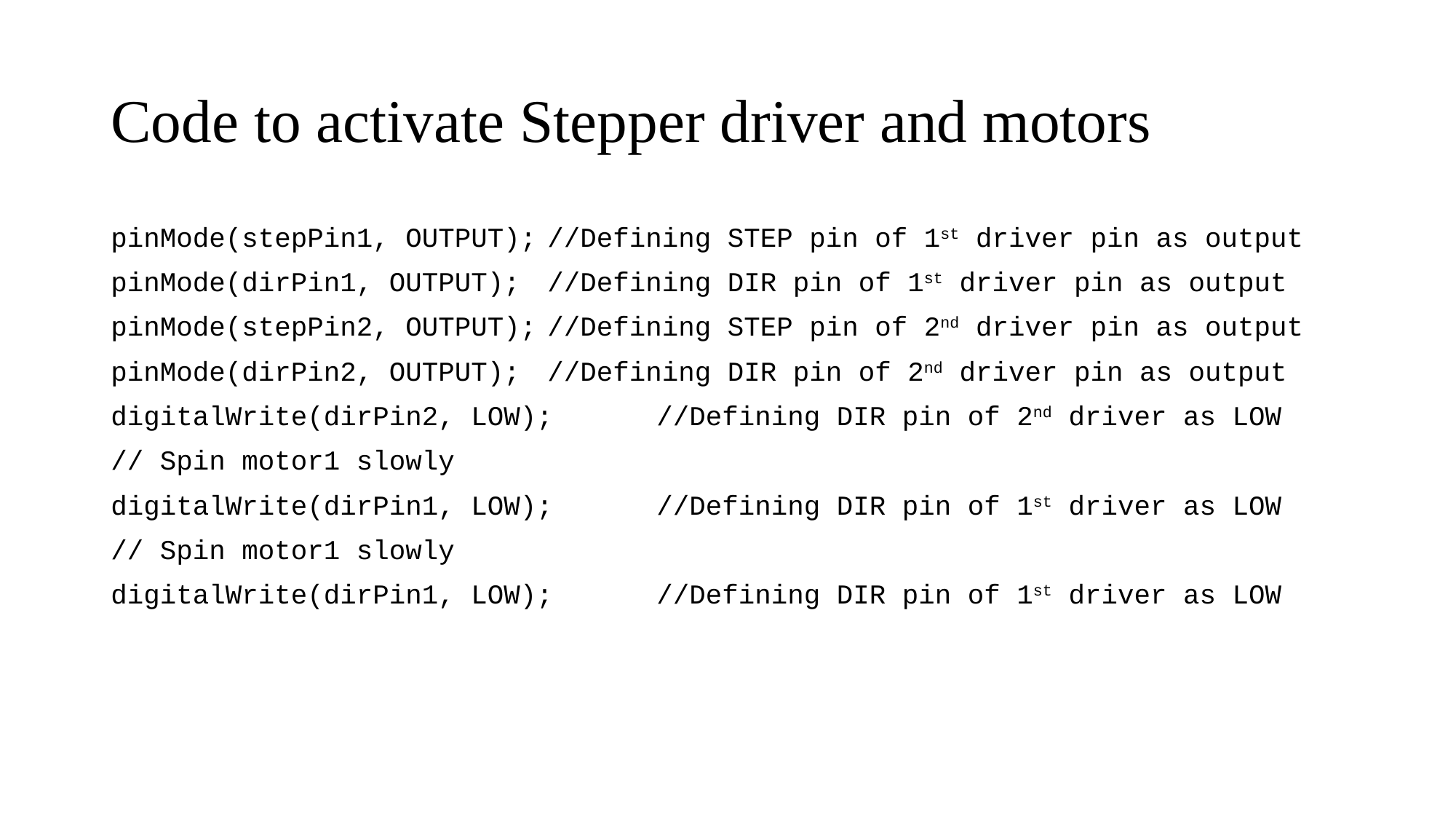

# Code to activate Stepper driver and motors
pinMode(stepPin1, OUTPUT);	//Defining STEP pin of 1st driver pin as output
pinMode(dirPin1, OUTPUT);	//Defining DIR pin of 1st driver pin as output
pinMode(stepPin2, OUTPUT);	//Defining STEP pin of 2nd driver pin as output
pinMode(dirPin2, OUTPUT);	//Defining DIR pin of 2nd driver pin as output
digitalWrite(dirPin2, LOW);	//Defining DIR pin of 2nd driver as LOW
// Spin motor1 slowly
digitalWrite(dirPin1, LOW);	//Defining DIR pin of 1st driver as LOW
// Spin motor1 slowly
digitalWrite(dirPin1, LOW);	//Defining DIR pin of 1st driver as LOW